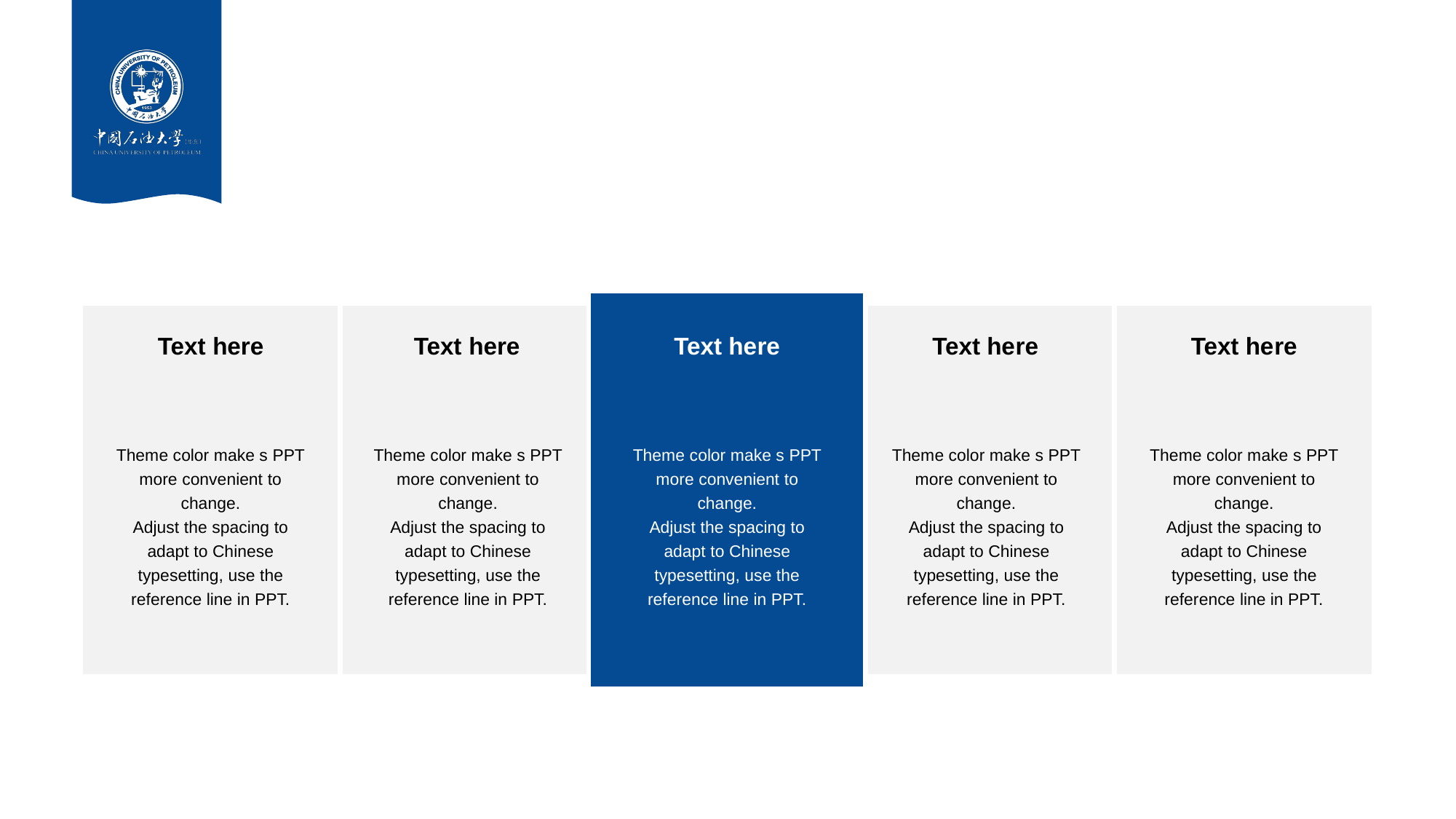

Text  here
Text  here
Text he re
Text he re
Text he re
Theme color make s PPT more convenient to change.
Adjust the spacing to adapt to Chinese typesetting, use the reference line in PPT.
Theme color make s PPT more convenient to change.
Adjust the spacing to adapt to Chinese typesetting, use the reference line in PPT.
Theme color make s PPT more convenient to change.
Adjust the spacing to adapt to Chinese typesetting, use the reference line in PPT.
Theme color make s PPT more convenient to change.
Adjust the spacing to adapt to Chinese typesetting, use the reference line in PPT.
Theme color make s PPT more convenient to change.
Adjust the spacing to adapt to Chinese typesetting, use the reference line in PPT.